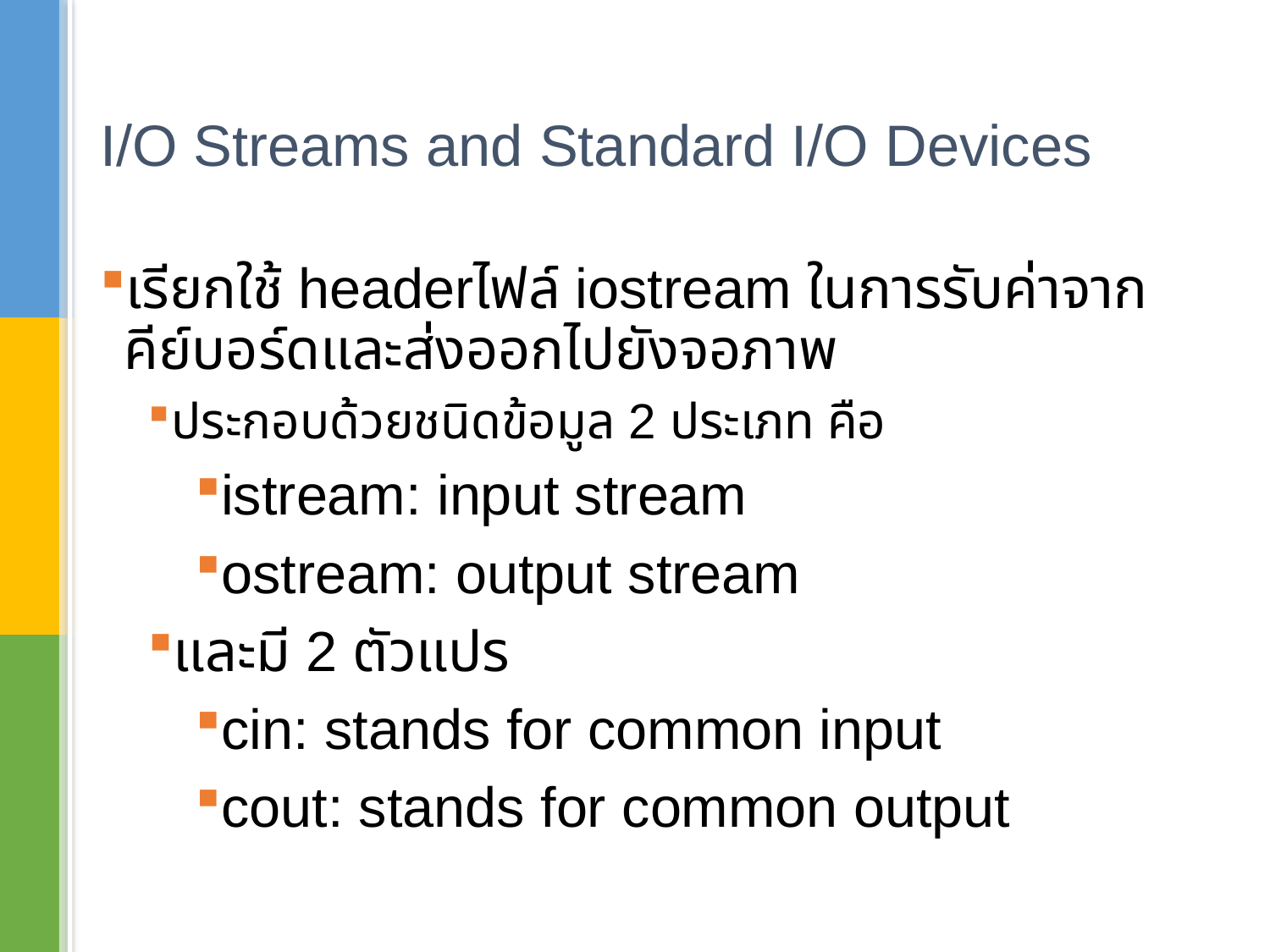

# I/O Streams and Standard I/O Devices
เรียกใช้ headerไฟล์ iostream ในการรับค่าจากคีย์บอร์ดและส่งออกไปยังจอภาพ
ประกอบด้วยชนิดข้อมูล 2 ประเภท คือ
istream: input stream
ostream: output stream
และมี 2 ตัวแปร
cin: stands for common input
cout: stands for common output